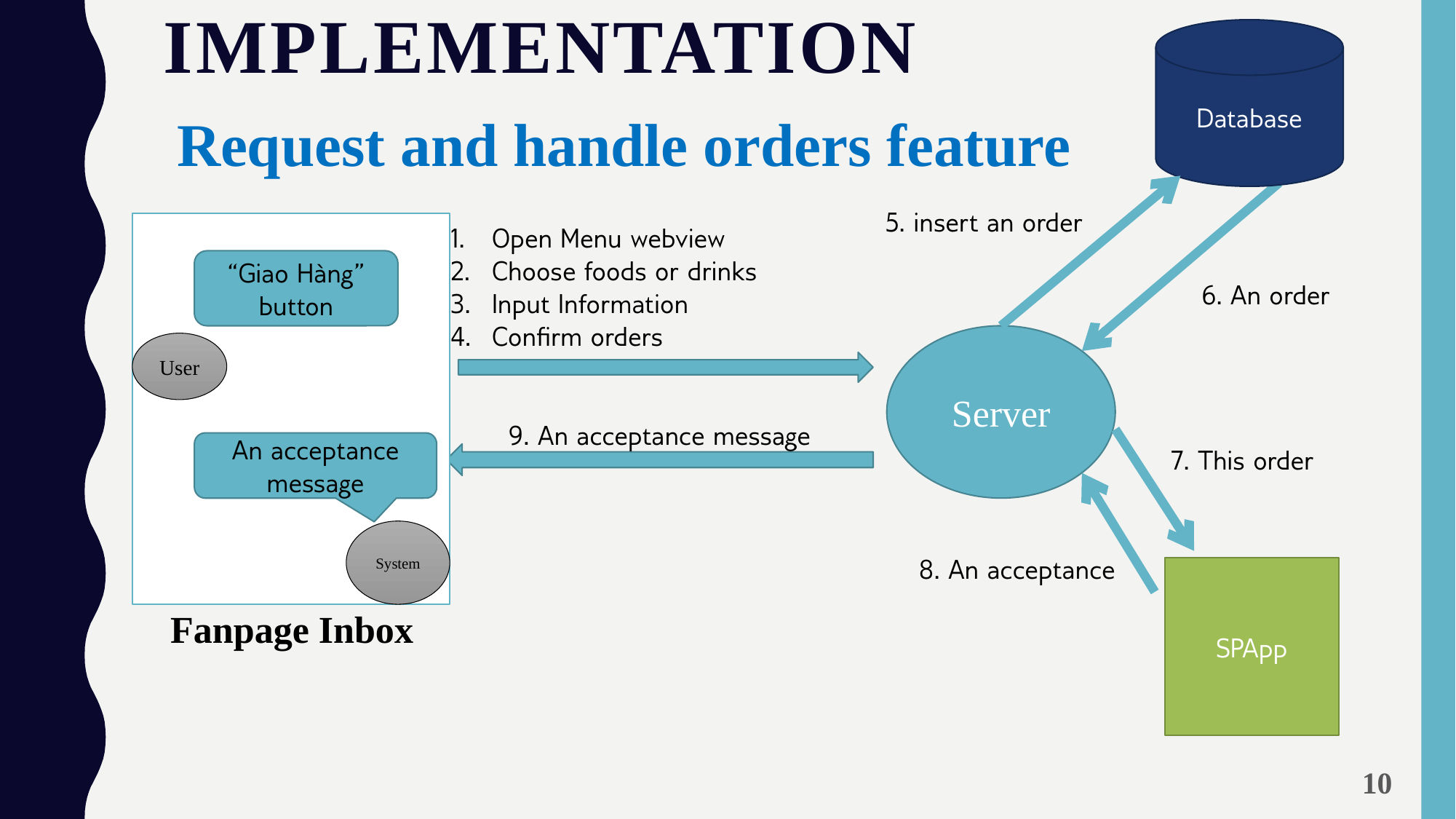

# Implementation
Database
 Request and handle orders feature
5. insert an order

Open Menu webview
Choose foods or drinks
Input Information
Confirm orders
“Giao Hàng” button
6. An order
Server
User

9. An acceptance message
An acceptance message
7. This order

System
8. An acceptance
SPApp
Fanpage Inbox
10